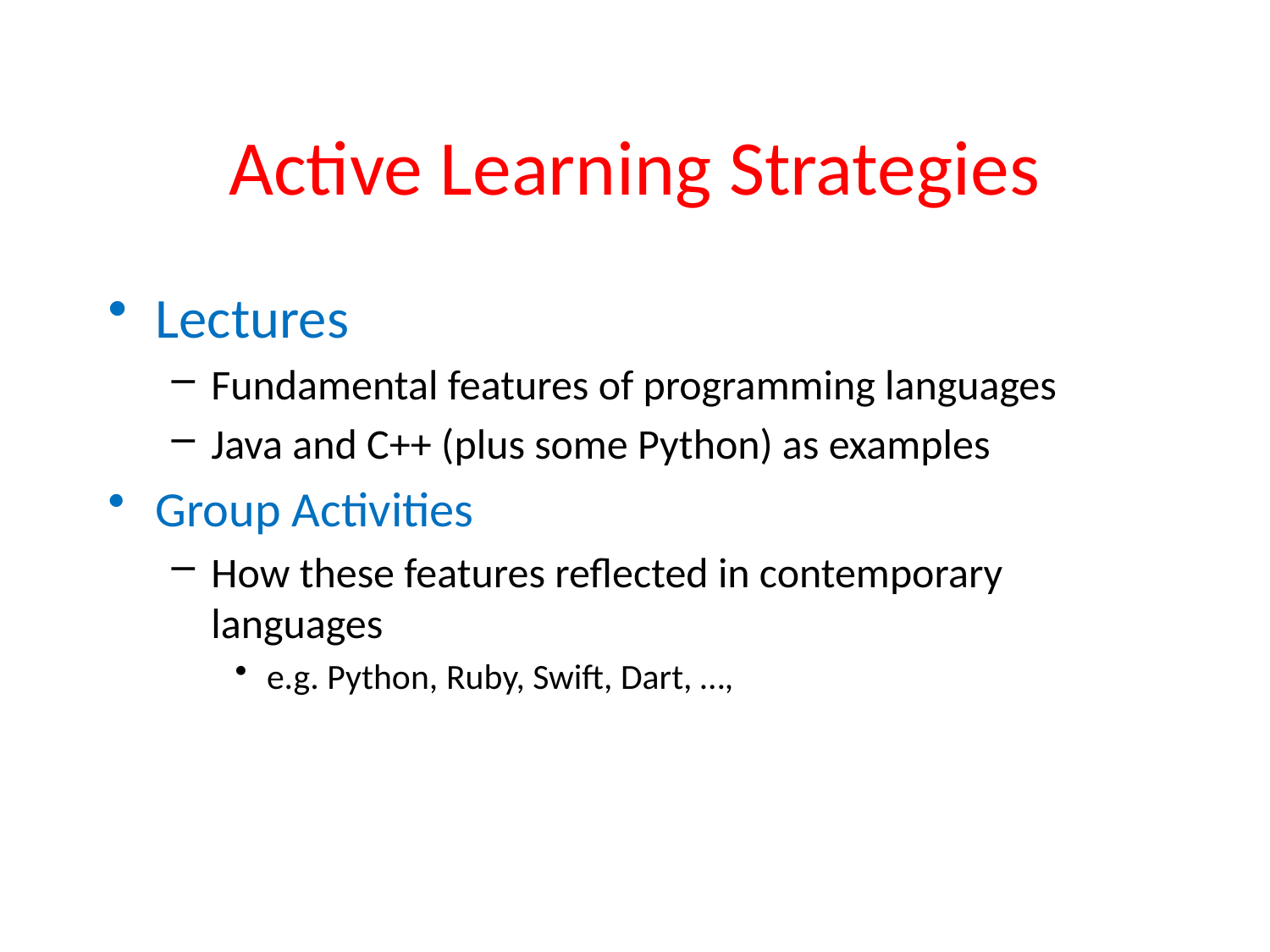

# Active Learning Strategies
Lectures
Fundamental features of programming languages
Java and C++ (plus some Python) as examples
Group Activities
How these features reflected in contemporary languages
e.g. Python, Ruby, Swift, Dart, …,